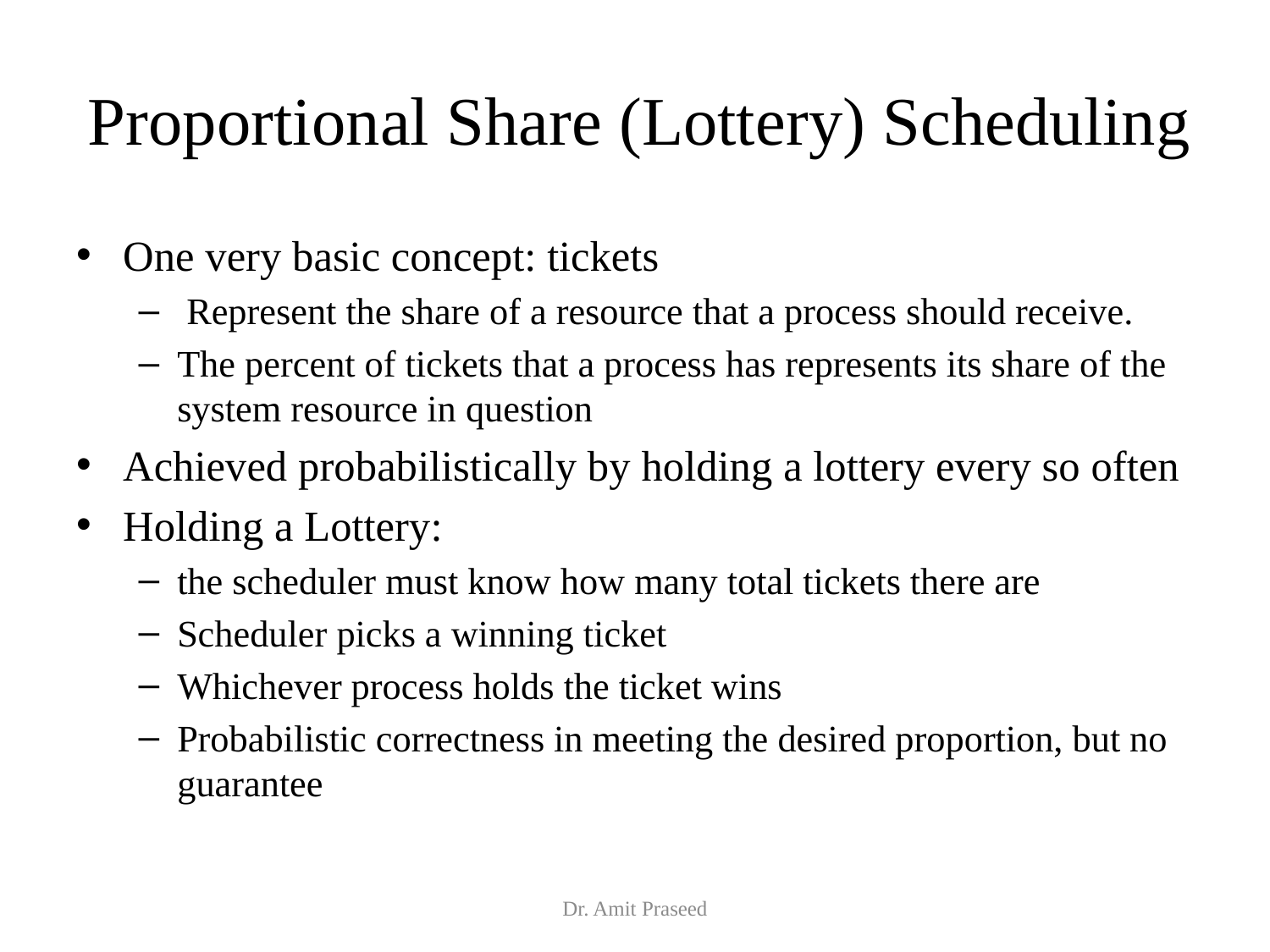

# Proportional Share (Lottery) Scheduling
One very basic concept: tickets
 Represent the share of a resource that a process should receive.
The percent of tickets that a process has represents its share of the system resource in question
Achieved probabilistically by holding a lottery every so often
Holding a Lottery:
the scheduler must know how many total tickets there are
Scheduler picks a winning ticket
Whichever process holds the ticket wins
Probabilistic correctness in meeting the desired proportion, but no guarantee
Dr. Amit Praseed